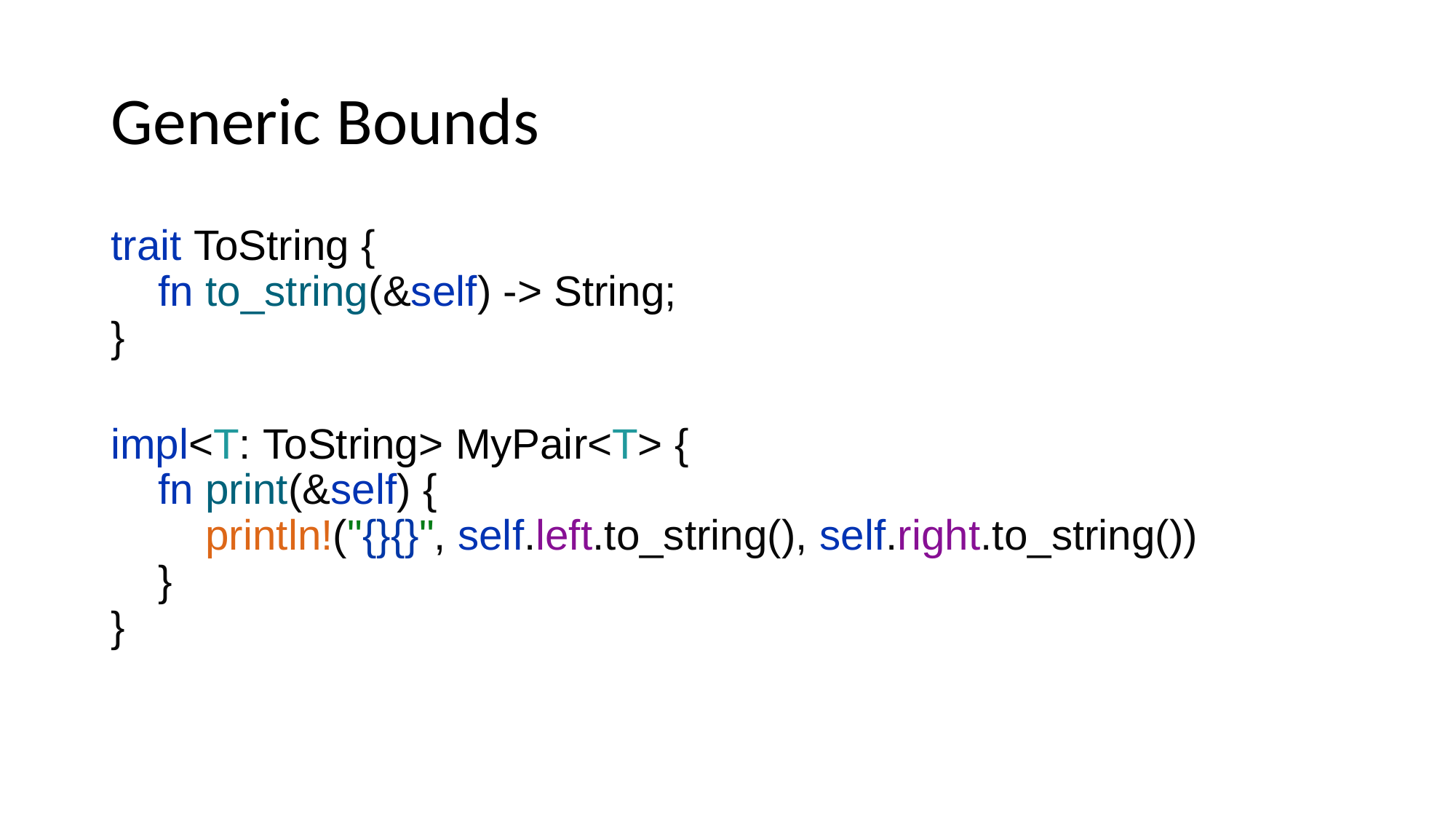

# Generic Bounds
trait ToString {
    fn to_string(&self) -> String;
}
impl<T: ToString> MyPair<T> {
    fn print(&self) {
        println!("{}{}", self.left.to_string(), self.right.to_string())
    }
}